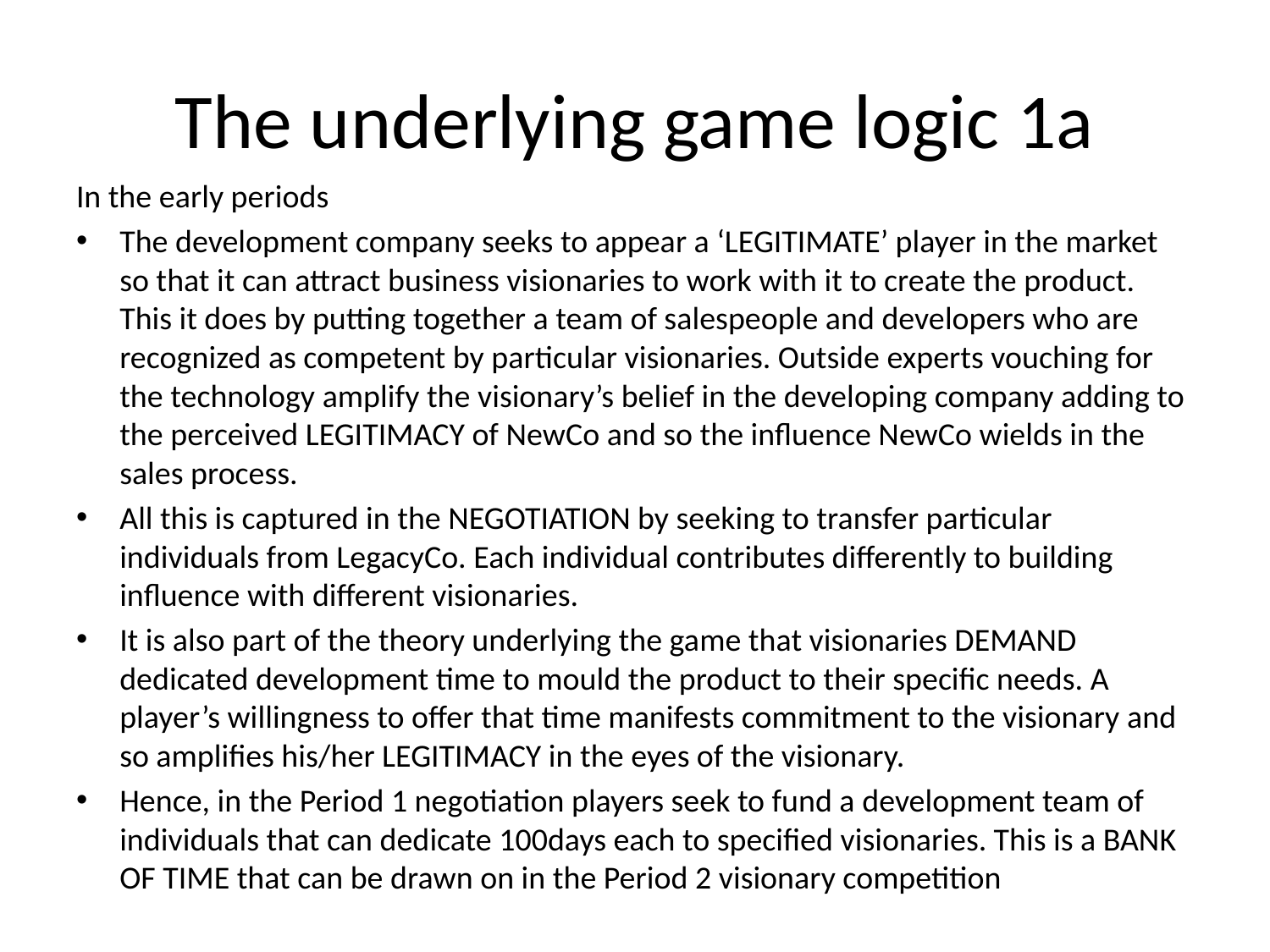

# The underlying game logic 1a
In the early periods
The development company seeks to appear a ‘LEGITIMATE’ player in the market so that it can attract business visionaries to work with it to create the product.  This it does by putting together a team of salespeople and developers who are recognized as competent by particular visionaries. Outside experts vouching for the technology amplify the visionary’s belief in the developing company adding to the perceived LEGITIMACY of NewCo and so the influence NewCo wields in the sales process.
All this is captured in the NEGOTIATION by seeking to transfer particular individuals from LegacyCo. Each individual contributes differently to building influence with different visionaries.
It is also part of the theory underlying the game that visionaries DEMAND dedicated development time to mould the product to their specific needs. A player’s willingness to offer that time manifests commitment to the visionary and so amplifies his/her LEGITIMACY in the eyes of the visionary.
Hence, in the Period 1 negotiation players seek to fund a development team of individuals that can dedicate 100days each to specified visionaries. This is a BANK OF TIME that can be drawn on in the Period 2 visionary competition